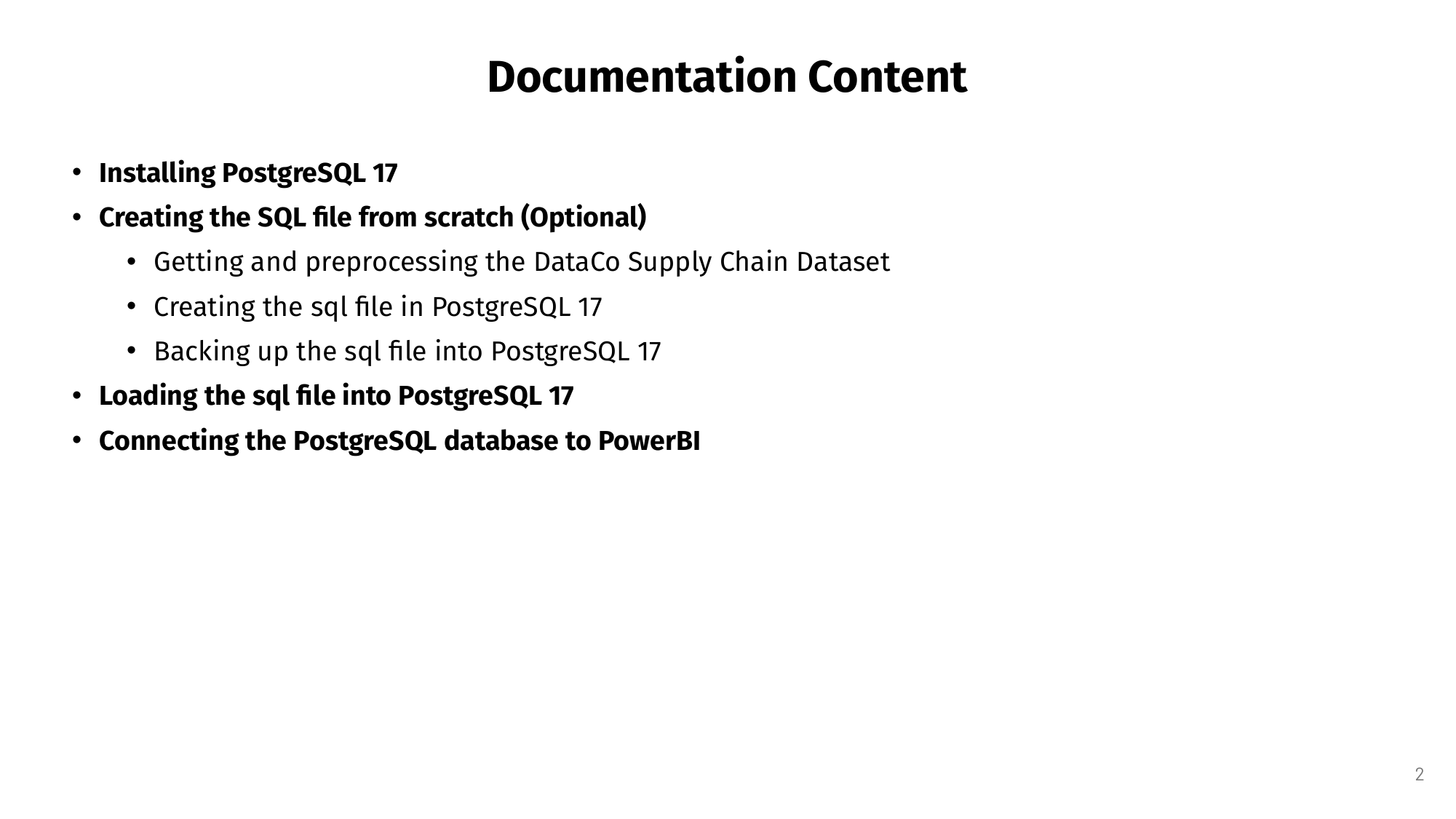

# Documentation Content
Installing PostgreSQL 17
Creating the SQL file from scratch (Optional)
Getting and preprocessing the DataCo Supply Chain Dataset
Creating the sql file in PostgreSQL 17
Backing up the sql file into PostgreSQL 17
Loading the sql file into PostgreSQL 17
Connecting the PostgreSQL database to PowerBI

2